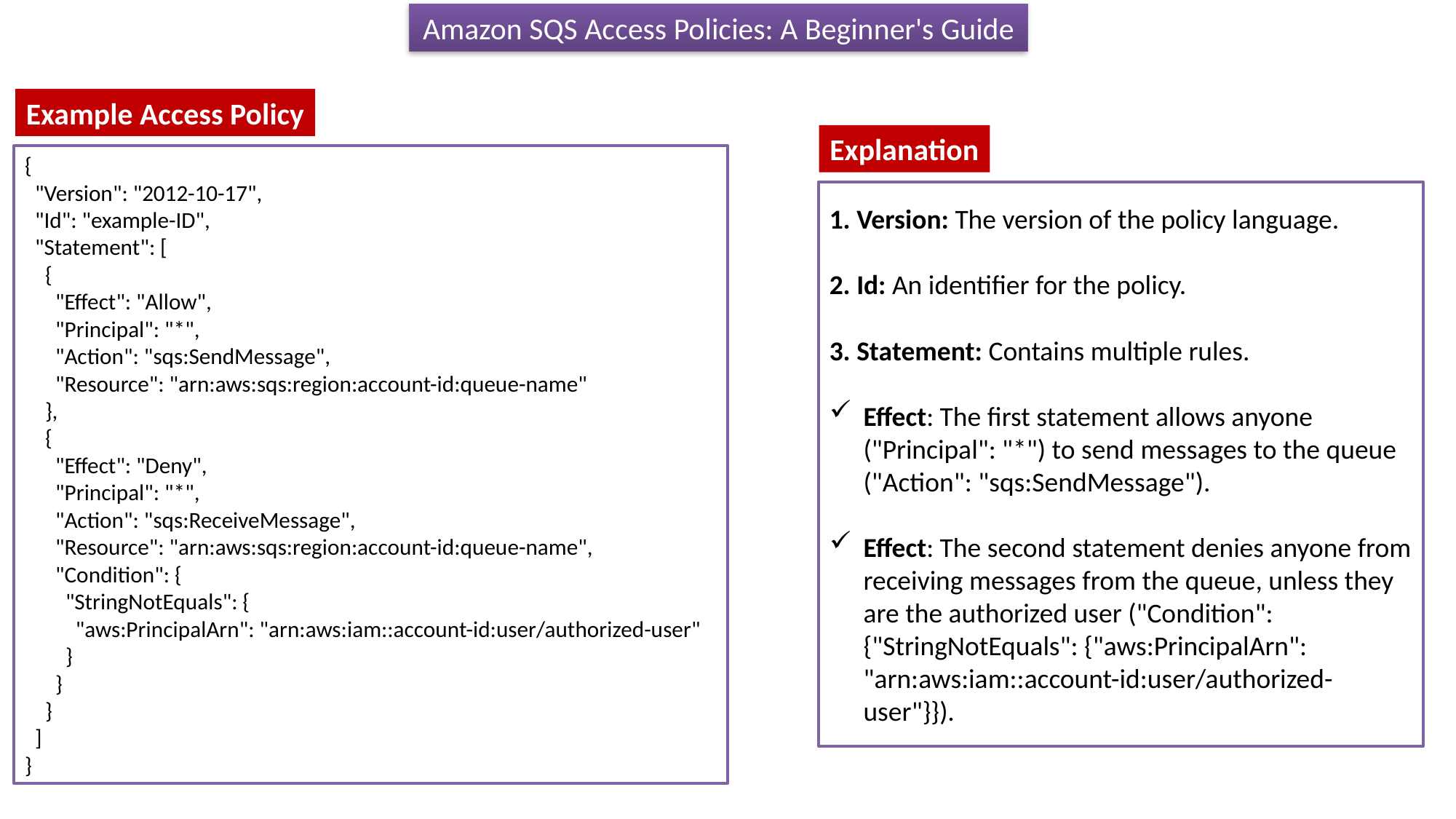

Amazon SQS Access Policies: A Beginner's Guide

Example Access Policy
Explanation
{
  "Version": "2012-10-17",
  "Id": "example-ID",
  "Statement": [
    {
      "Effect": "Allow",
      "Principal": "*",
      "Action": "sqs:SendMessage",
      "Resource": "arn:aws:sqs:region:account-id:queue-name"
    },
    {
      "Effect": "Deny",
      "Principal": "*",
      "Action": "sqs:ReceiveMessage",
      "Resource": "arn:aws:sqs:region:account-id:queue-name",
      "Condition": {
        "StringNotEquals": {
          "aws:PrincipalArn": "arn:aws:iam::account-id:user/authorized-user"
        }
      }
    }
  ]
}

1. Version: The version of the policy language.
2. Id: An identifier for the policy.
3. Statement: Contains multiple rules.
Effect: The first statement allows anyone ("Principal": "*") to send messages to the queue ("Action": "sqs:SendMessage").
Effect: The second statement denies anyone from receiving messages from the queue, unless they are the authorized user ("Condition": {"StringNotEquals": {"aws:PrincipalArn": "arn:aws:iam::account-id:user/authorized-user"}}).